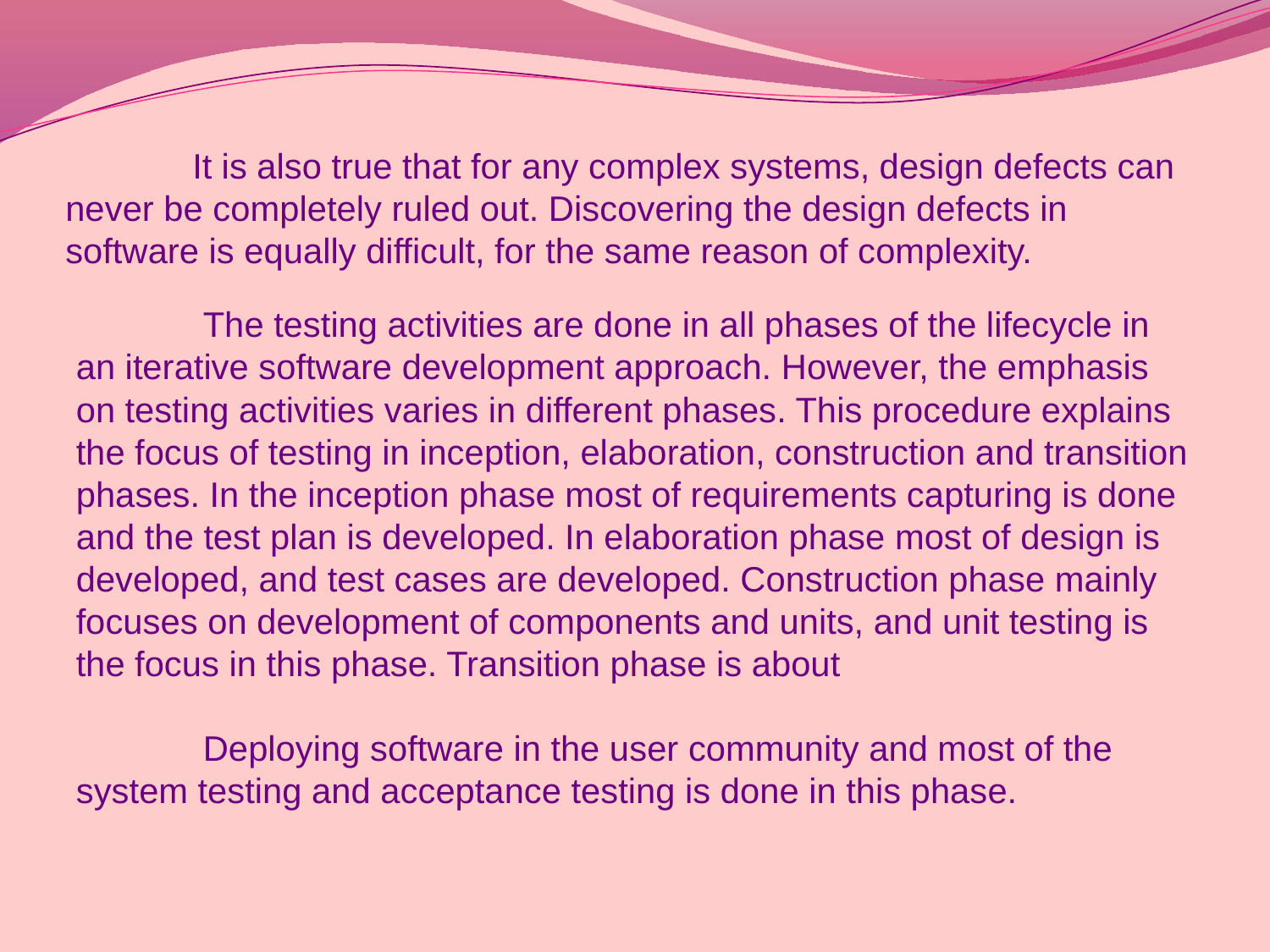

It is also true that for any complex systems, design defects can never be completely ruled out. Discovering the design defects in software is equally difficult, for the same reason of complexity.
	The testing activities are done in all phases of the lifecycle in an iterative software development approach. However, the emphasis on testing activities varies in different phases. This procedure explains the focus of testing in inception, elaboration, construction and transition phases. In the inception phase most of requirements capturing is done and the test plan is developed. In elaboration phase most of design is developed, and test cases are developed. Construction phase mainly focuses on development of components and units, and unit testing is the focus in this phase. Transition phase is about

	Deploying software in the user community and most of the system testing and acceptance testing is done in this phase.